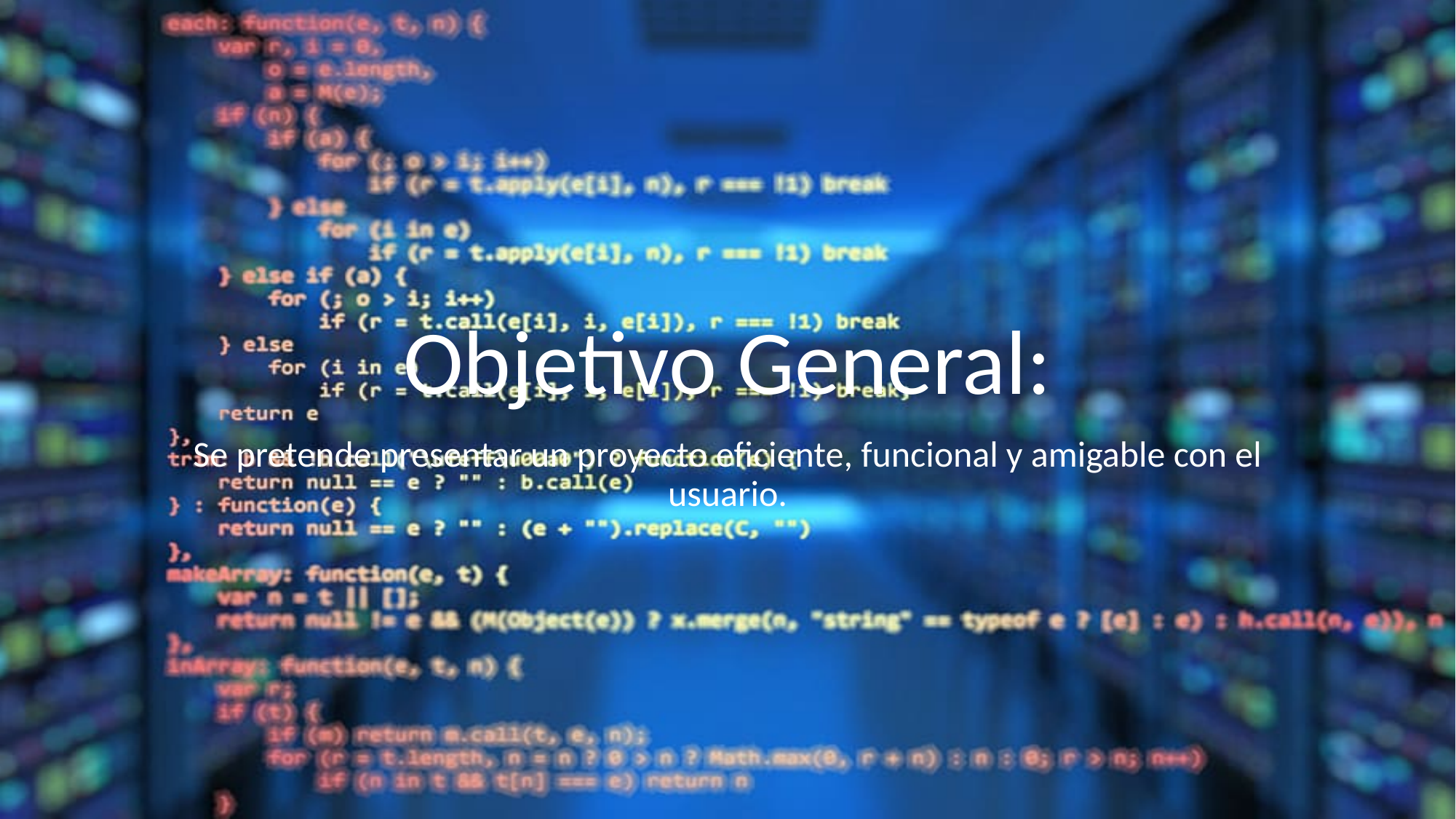

# Objetivo General:
Se pretende presentar un proyecto eficiente, funcional y amigable con el usuario.